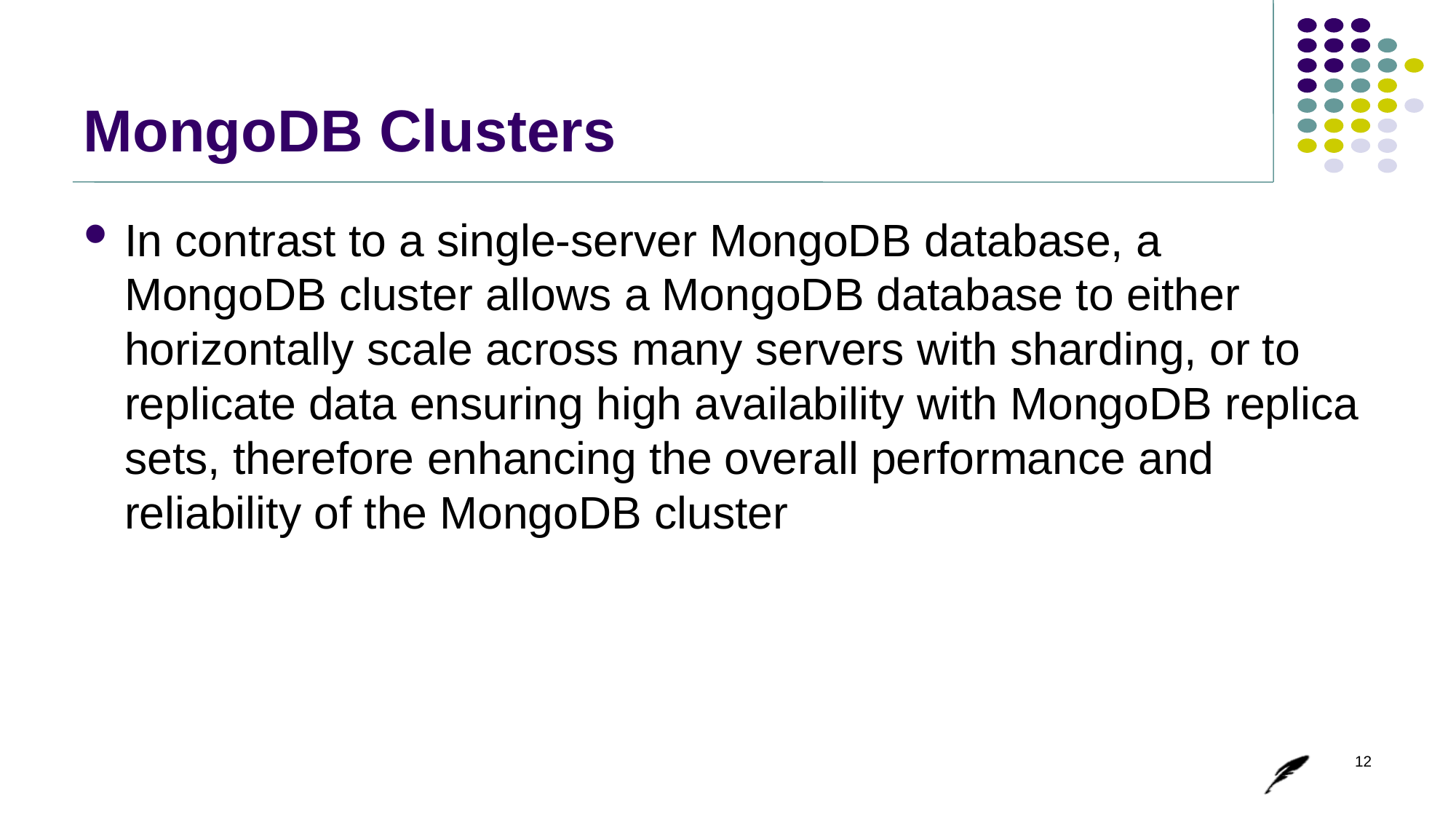

# MongoDB Clusters
In contrast to a single-server MongoDB database, a MongoDB cluster allows a MongoDB database to either horizontally scale across many servers with sharding, or to replicate data ensuring high availability with MongoDB replica sets, therefore enhancing the overall performance and reliability of the MongoDB cluster
12